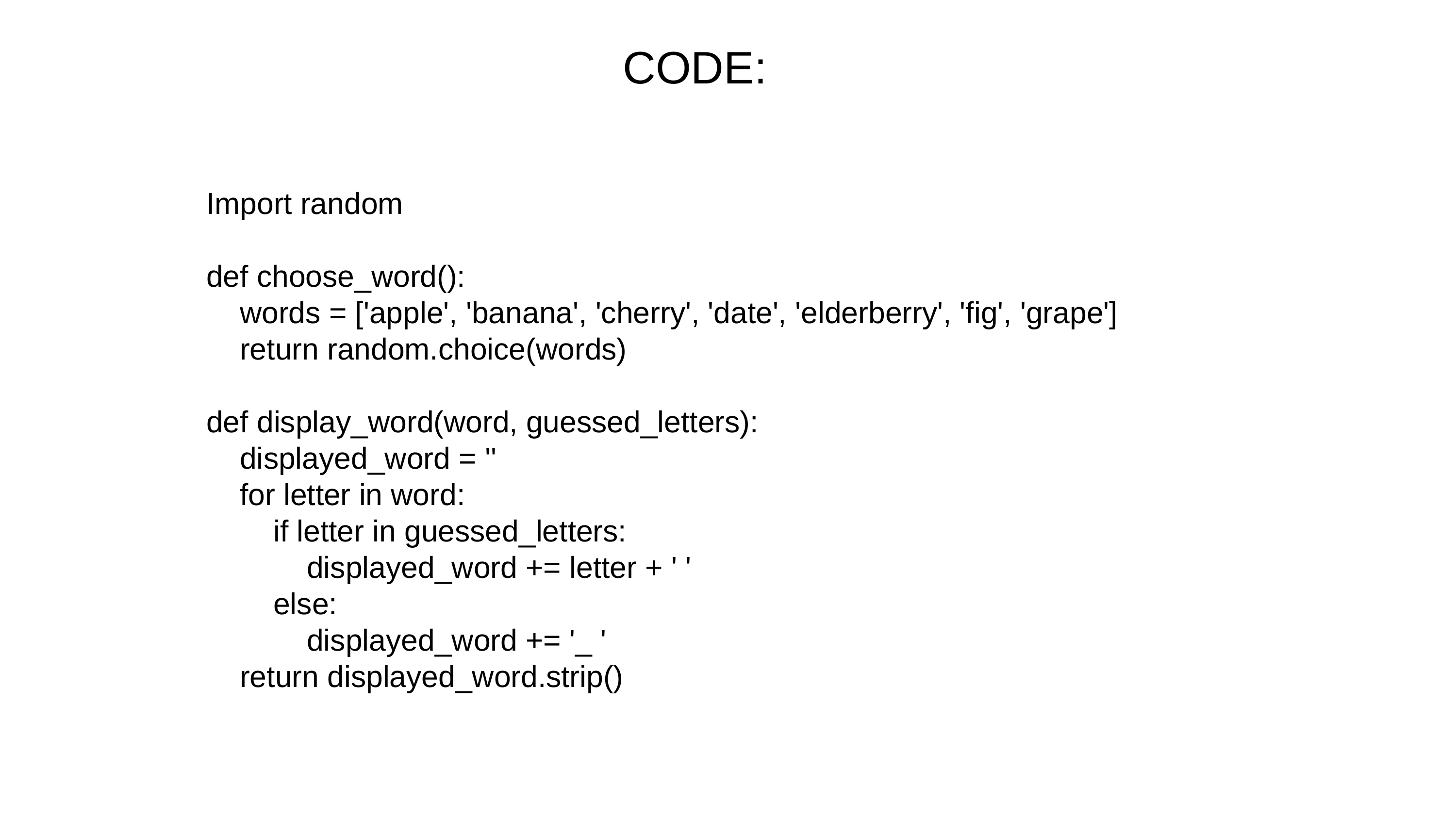

CODE:

Import random

def choose_word():
    words = ['apple', 'banana', 'cherry', 'date', 'elderberry', 'fig', 'grape']
    return random.choice(words)

def display_word(word, guessed_letters):
    displayed_word = ''
    for letter in word:
        if letter in guessed_letters:
            displayed_word += letter + ' '
        else:
            displayed_word += '_ '
    return displayed_word.strip()